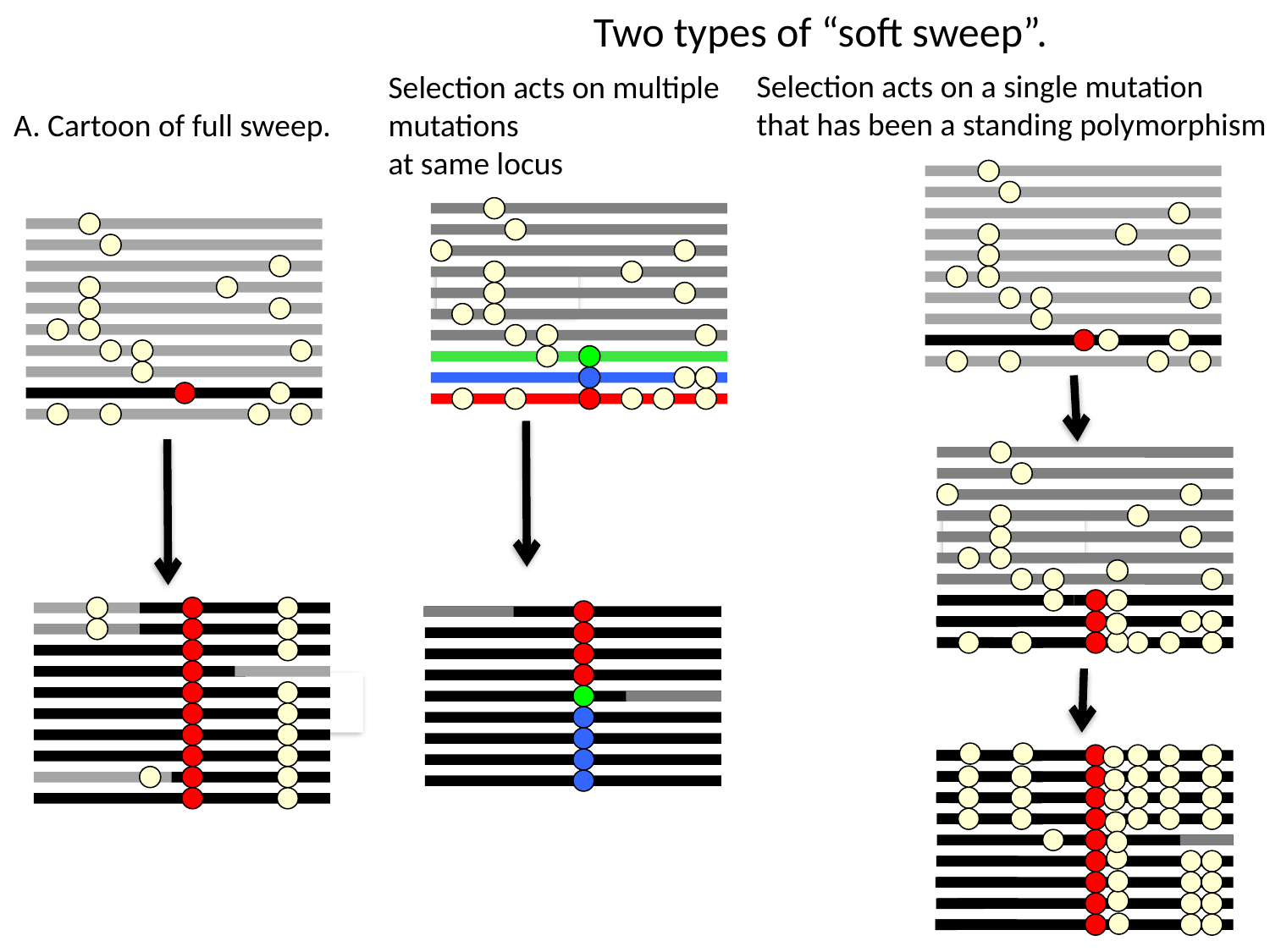

Two types of “soft sweep”.
Selection acts on a single mutation
that has been a standing polymorphism
Selection acts on multiple
mutations
at same locus
A. Cartoon of full sweep.